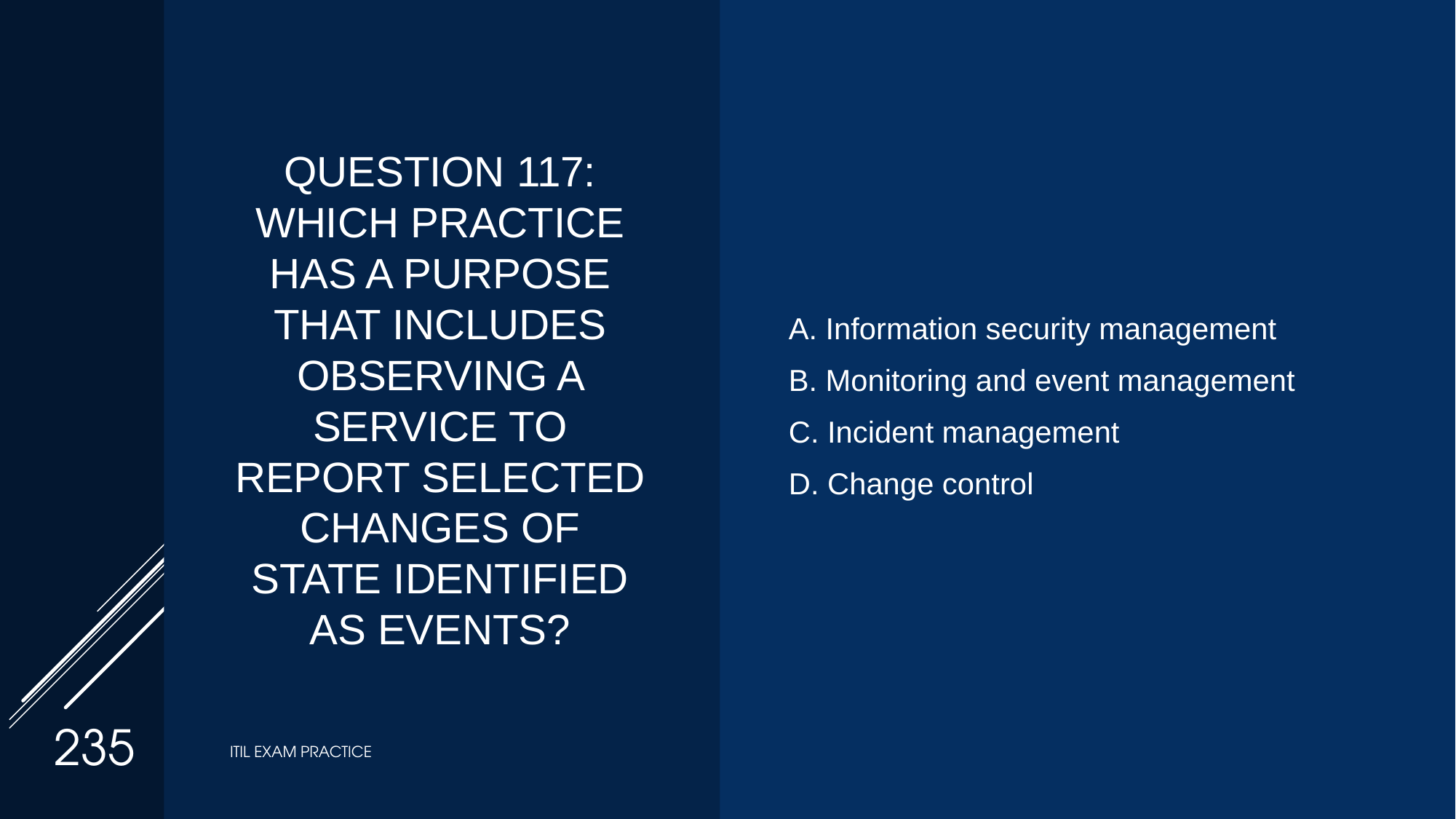

# Question 117: Which practice has a purpose that includes observing a service to report selected changes of state identified as events?
A. Information security management
B. Monitoring and event management
C. Incident management
D. Change control
235
ITIL EXAM PRACTICE